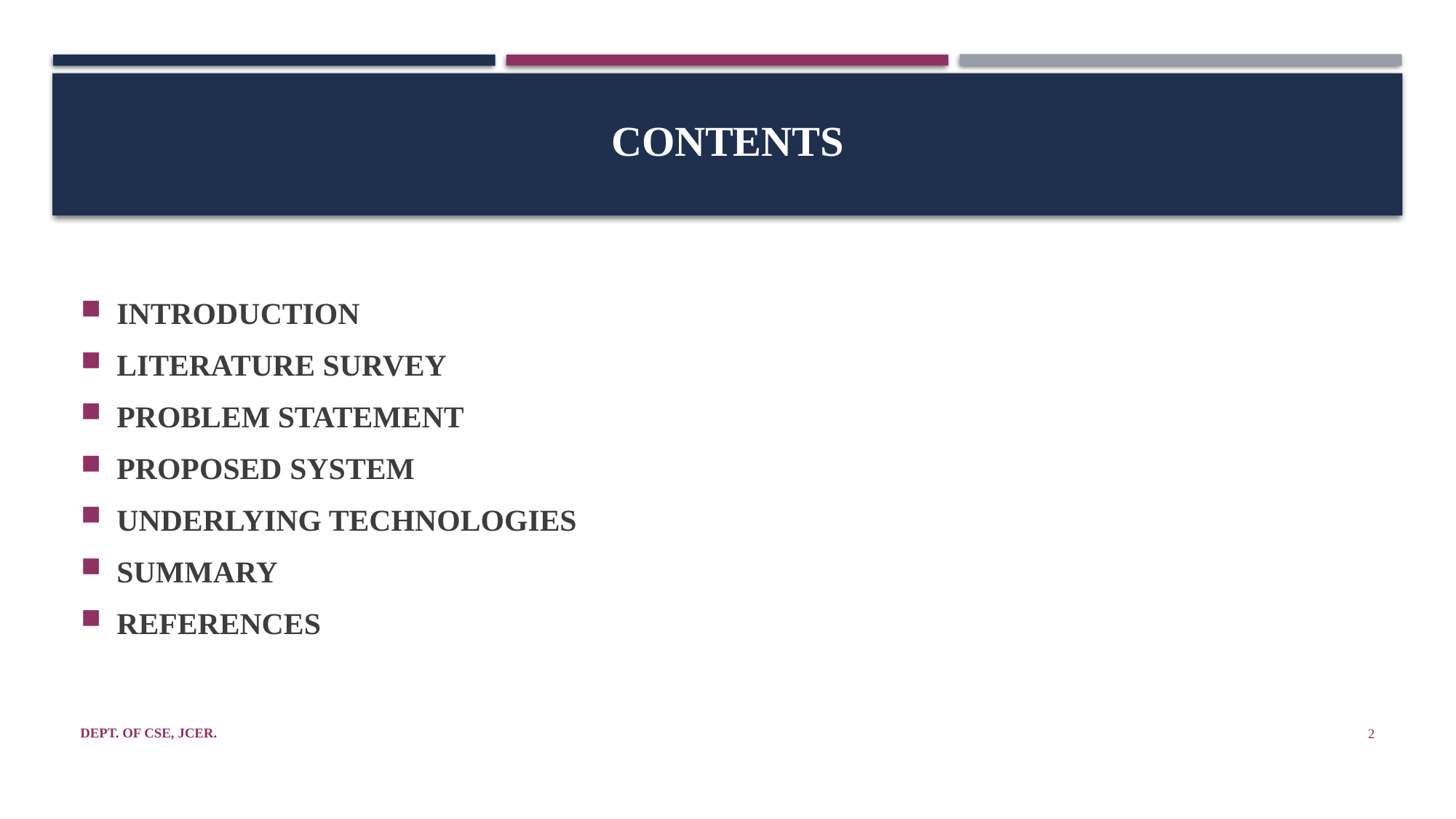

# contents
INTRODUCTION
LITERATURE SURVEY
PROBLEM STATEMENT
PROPOSED SYSTEM
UNDERLYING TECHNOLOGIES
SUMMARY
REFERENCES

Dept. of CSE, JCER.
2